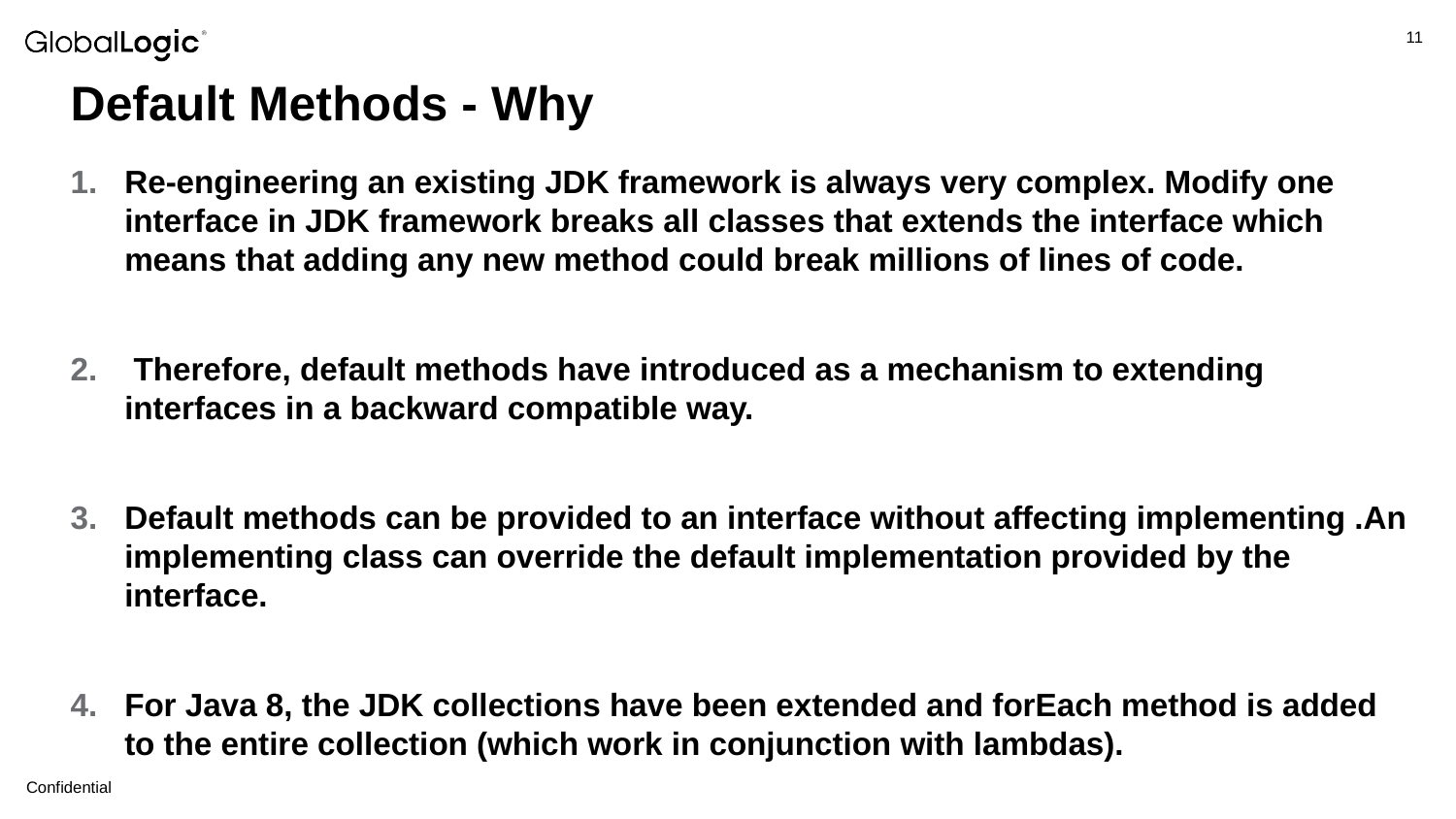

# Default Methods - Why
Re-engineering an existing JDK framework is always very complex. Modify one interface in JDK framework breaks all classes that extends the interface which means that adding any new method could break millions of lines of code.

 Therefore, default methods have introduced as a mechanism to extending interfaces in a backward compatible way.

Default methods can be provided to an interface without affecting implementing .An implementing class can override the default implementation provided by the interface.

For Java 8, the JDK collections have been extended and forEach method is added to the entire collection (which work in conjunction with lambdas).